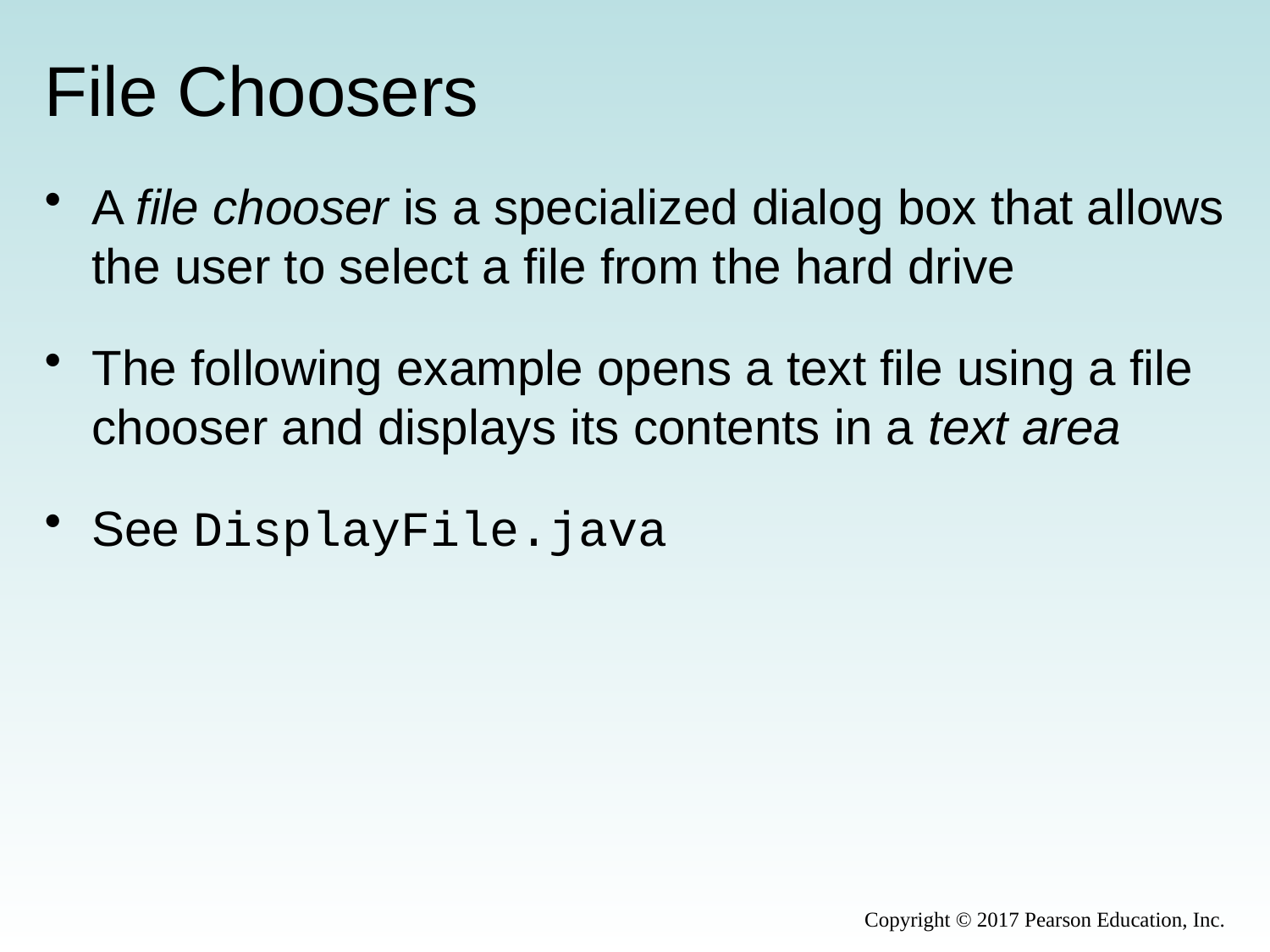

# File Choosers
A file chooser is a specialized dialog box that allows the user to select a file from the hard drive
The following example opens a text file using a file chooser and displays its contents in a text area
See DisplayFile.java
Copyright © 2017 Pearson Education, Inc.